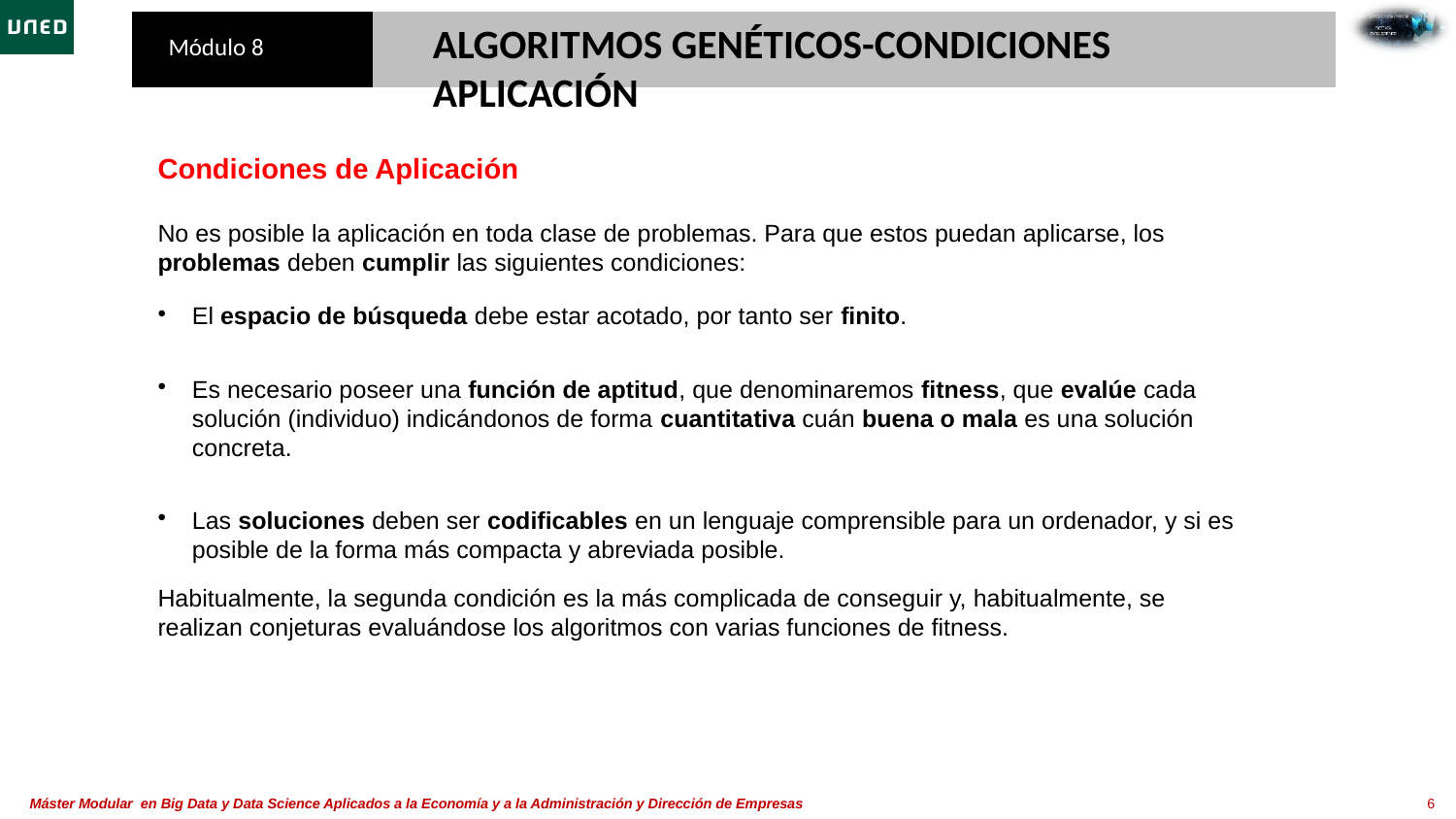

ALGORITMOS GENÉTICOS​-CONDICIONES APLICACIÓN

Condiciones de Aplicación

No es posible la aplicación en toda clase de problemas. Para que estos puedan aplicarse, los problemas deben cumplir las siguientes condiciones:​
El espacio de búsqueda debe estar acotado, por tanto ser finito.​
Es necesario poseer una función de aptitud, que denominaremos fitness, que evalúe cada solución (individuo) indicándonos de forma cuantitativa cuán buena o mala es una solución concreta.​
Las soluciones deben ser codificables en un lenguaje comprensible para un ordenador, y si es posible de la forma más compacta y abreviada posible.​
Habitualmente, la segunda condición es la más complicada de conseguir y, habitualmente, se realizan conjeturas evaluándose los algoritmos con varias funciones de fitness.​